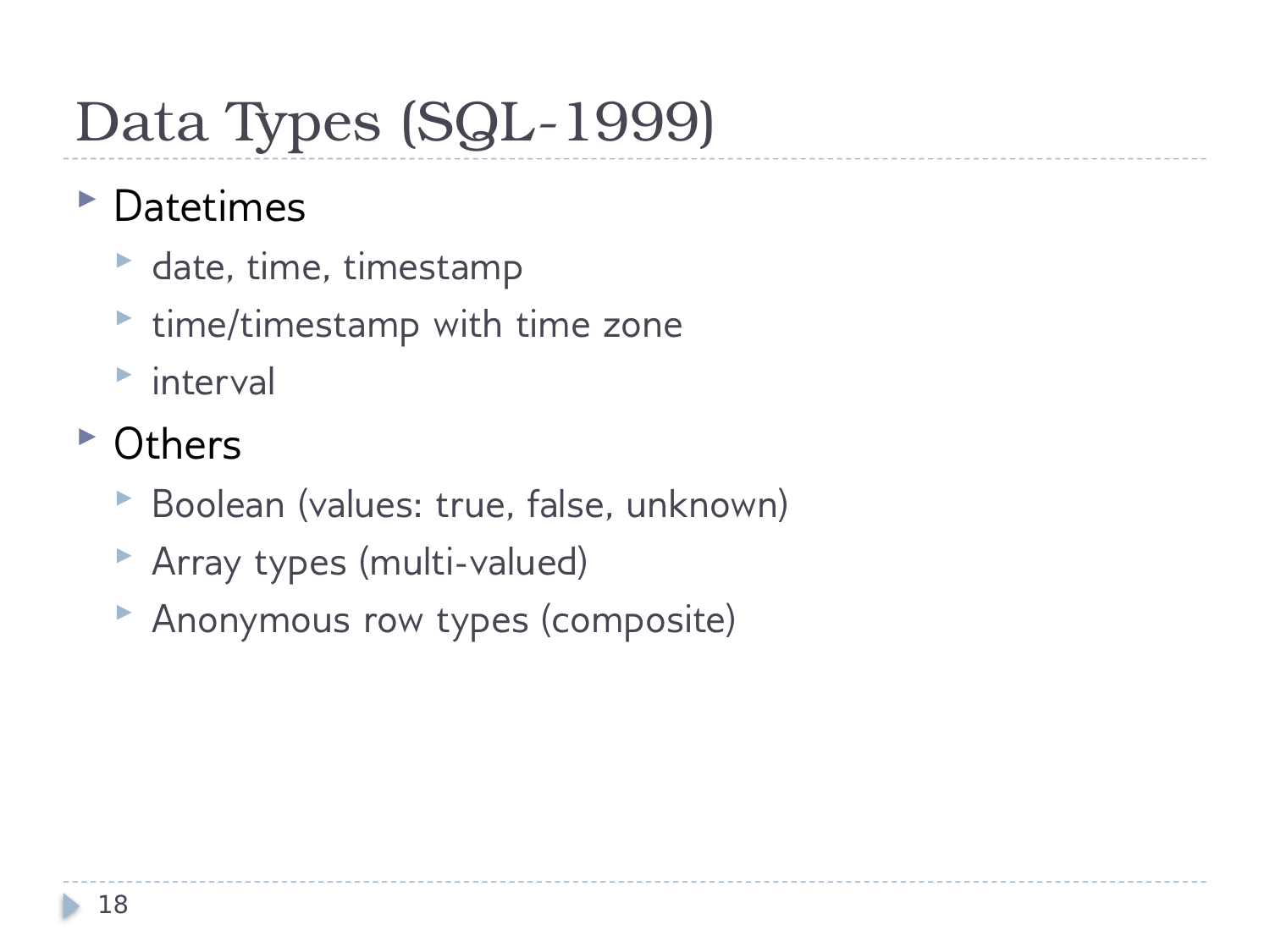

# Data Types (SQL-1999)
Datetimes
date, time, timestamp
time/timestamp with time zone
interval
Others
Boolean (values: true, false, unknown)
Array types (multi-valued)
Anonymous row types (composite)
18